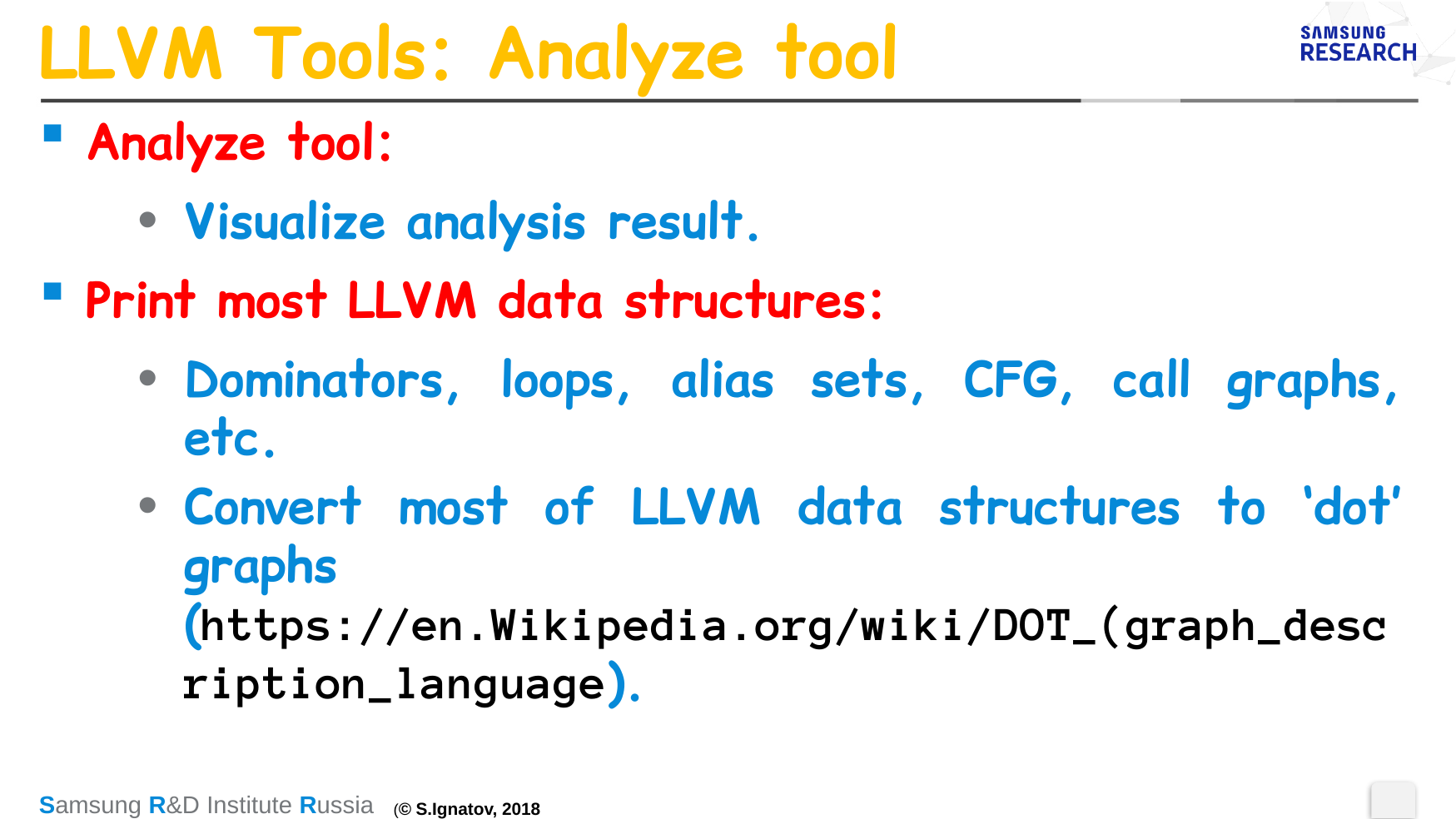

# LLVM Tools: Analyze tool
Analyze tool:
Visualize analysis result.
Print most LLVM data structures:
Dominators, loops, alias sets, CFG, call graphs, etc.
Convert most of LLVM data structures to ‘dot’ graphs (https://en.Wikipedia.org/wiki/DOT_(graph_description_language).

(© S.Ignatov, 2018